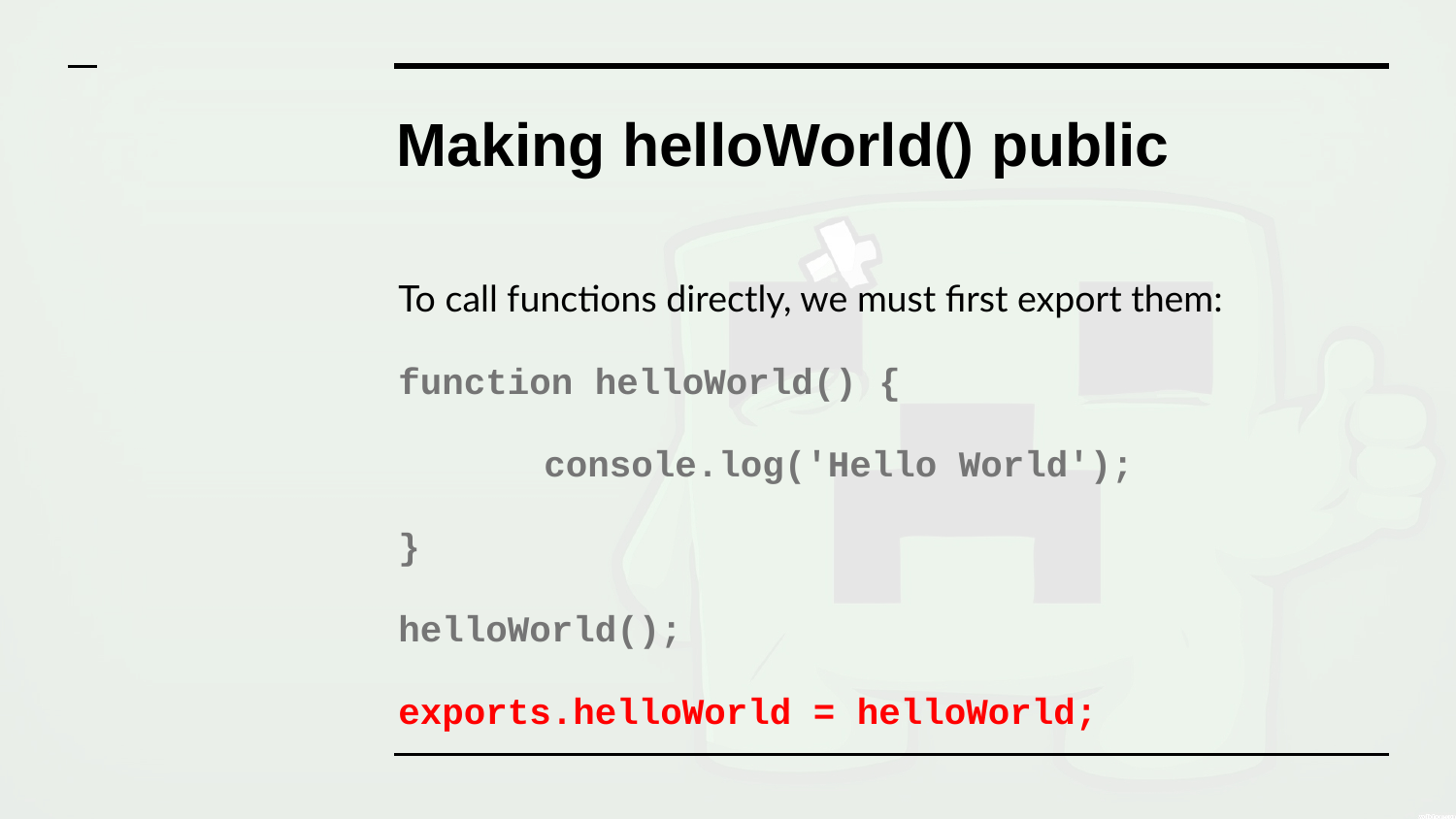

# Making helloWorld() public
To call functions directly, we must first export them:
function helloWorld() {
	console.log('Hello World');
}
helloWorld();
exports.helloWorld = helloWorld;